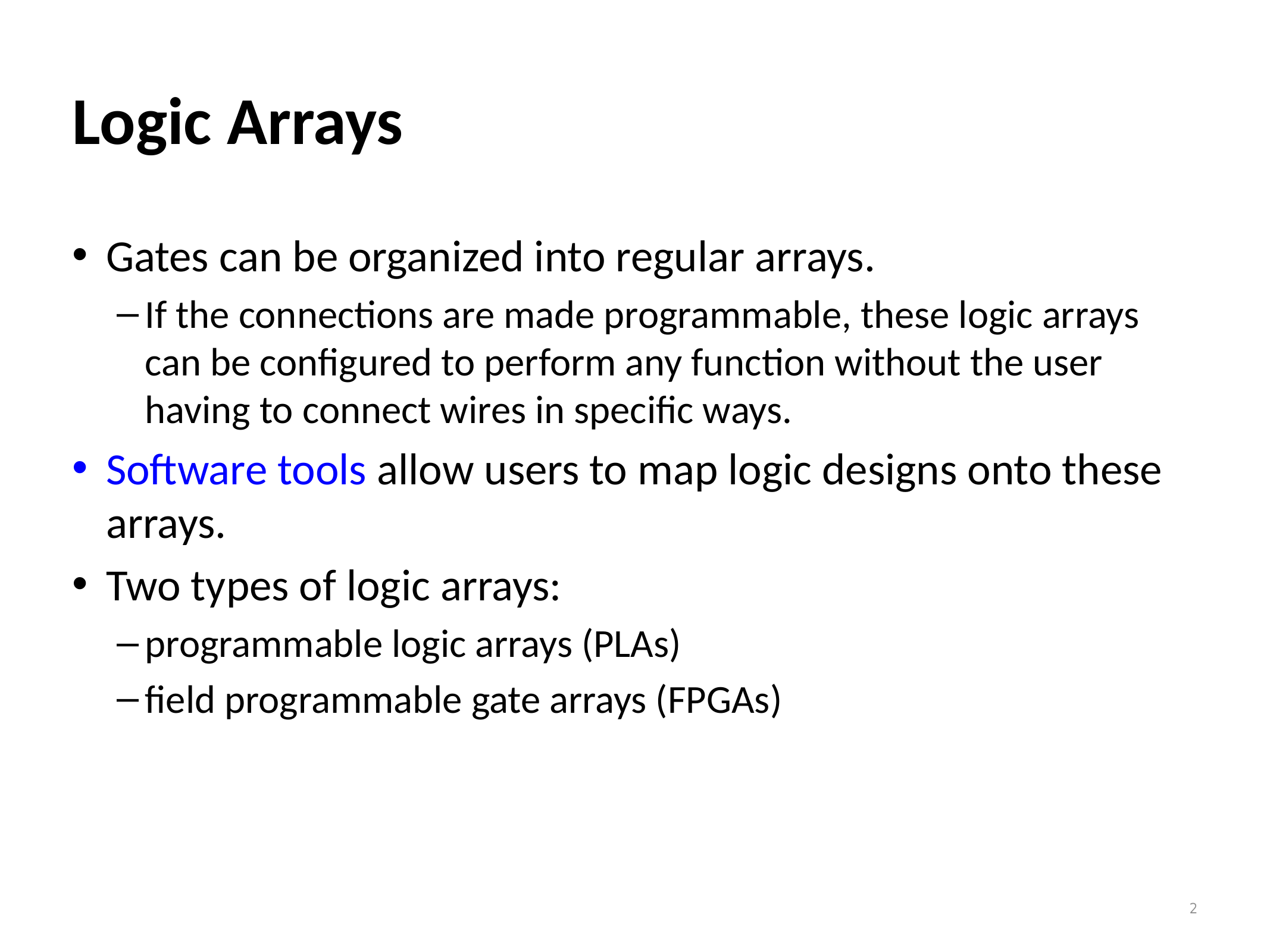

# Logic Arrays
Gates can be organized into regular arrays.
If the connections are made programmable, these logic arrays  can be configured to perform any function without the user having to connect wires in specific ways.
Software tools allow users to map logic designs onto these arrays.
Two types of logic arrays:
programmable logic arrays (PLAs)
field programmable gate arrays (FPGAs)
2